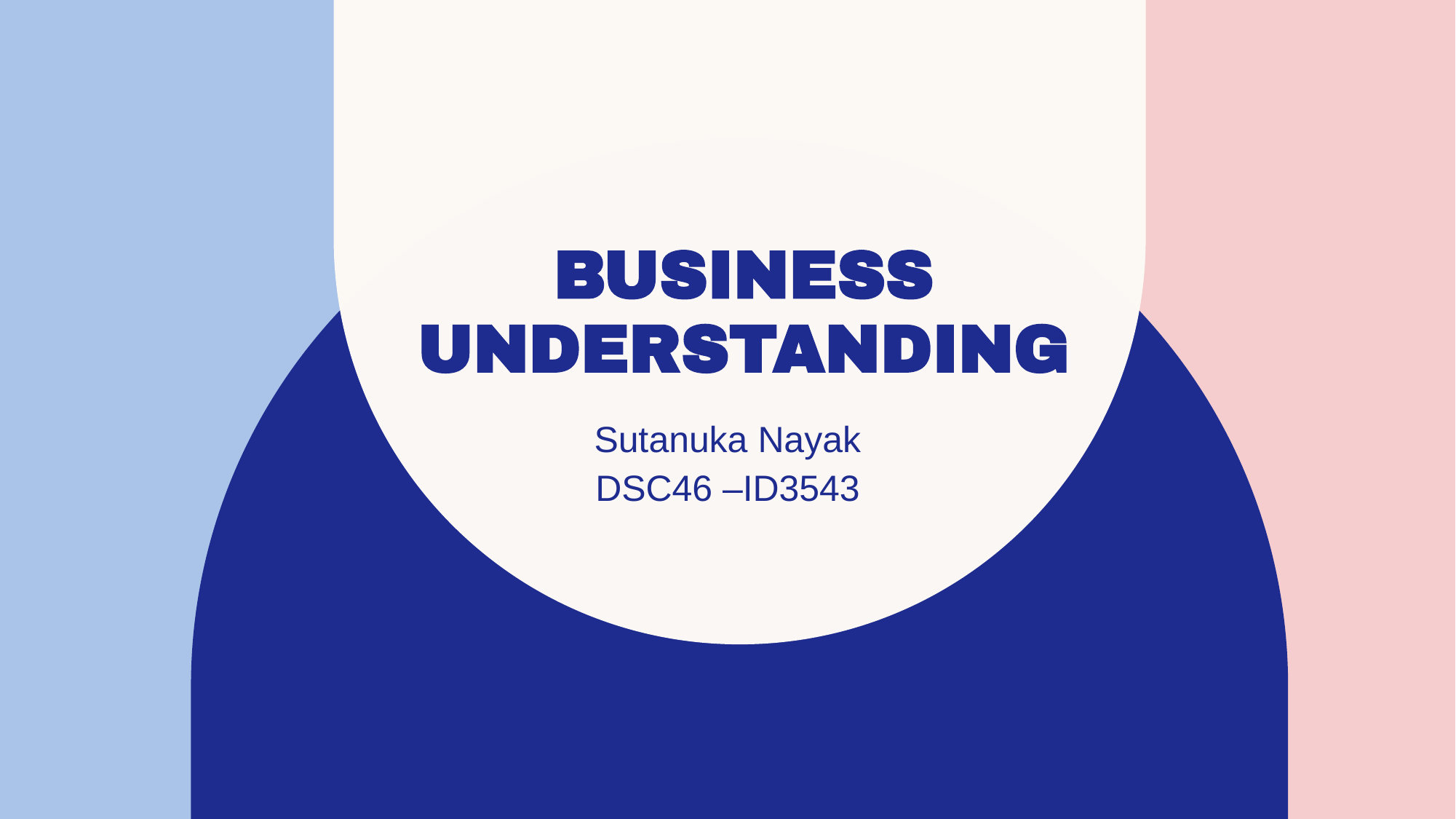

# Business Understanding
Sutanuka Nayak
DSC46 –ID3543​